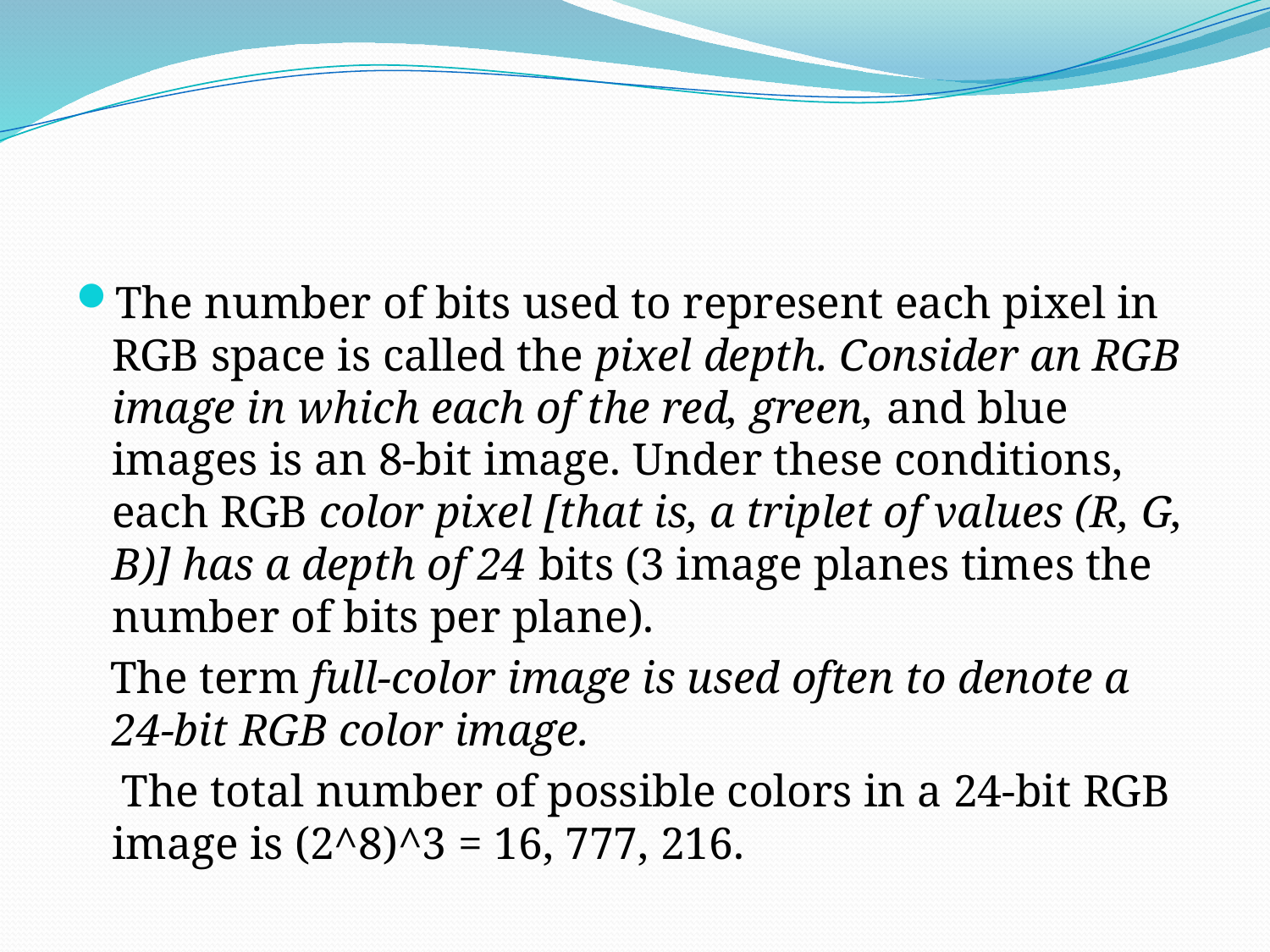

#
The number of bits used to represent each pixel in RGB space is called the pixel depth. Consider an RGB image in which each of the red, green, and blue images is an 8-bit image. Under these conditions, each RGB color pixel [that is, a triplet of values (R, G, B)] has a depth of 24 bits (3 image planes times the number of bits per plane).
   The term full-color image is used often to denote a 24-bit RGB color image.
    The total number of possible colors in a 24-bit RGB image is (2^8)^3 = 16, 777, 216.